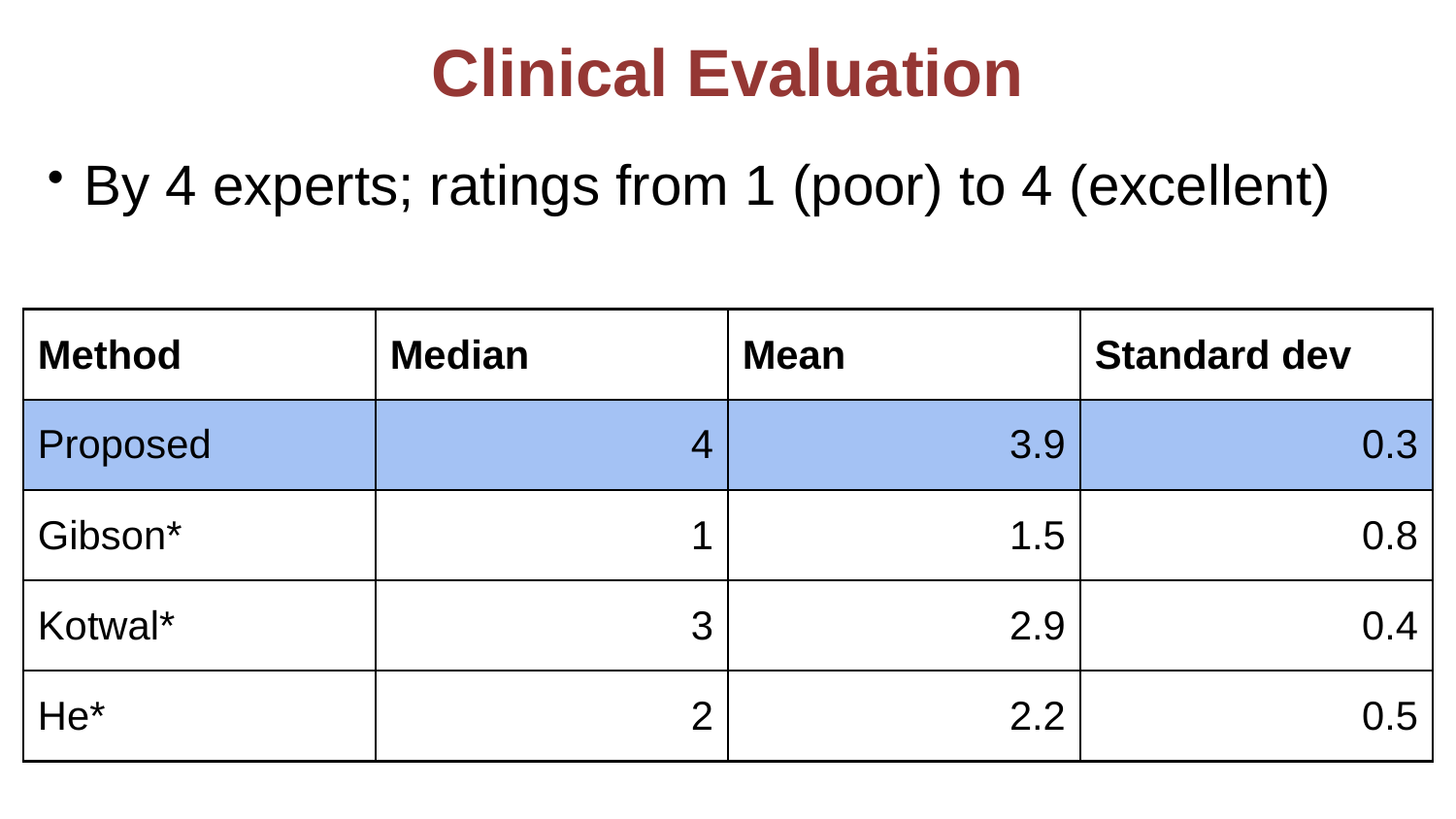

# Clinical Evaluation
By 4 experts; ratings from 1 (poor) to 4 (excellent)
| Method | Median | Mean | Standard dev |
| --- | --- | --- | --- |
| Proposed | 4 | 3.9 | 0.3 |
| Gibson\* | 1 | 1.5 | 0.8 |
| Kotwal\* | 3 | 2.9 | 0.4 |
| He\* | 2 | 2.2 | 0.5 |